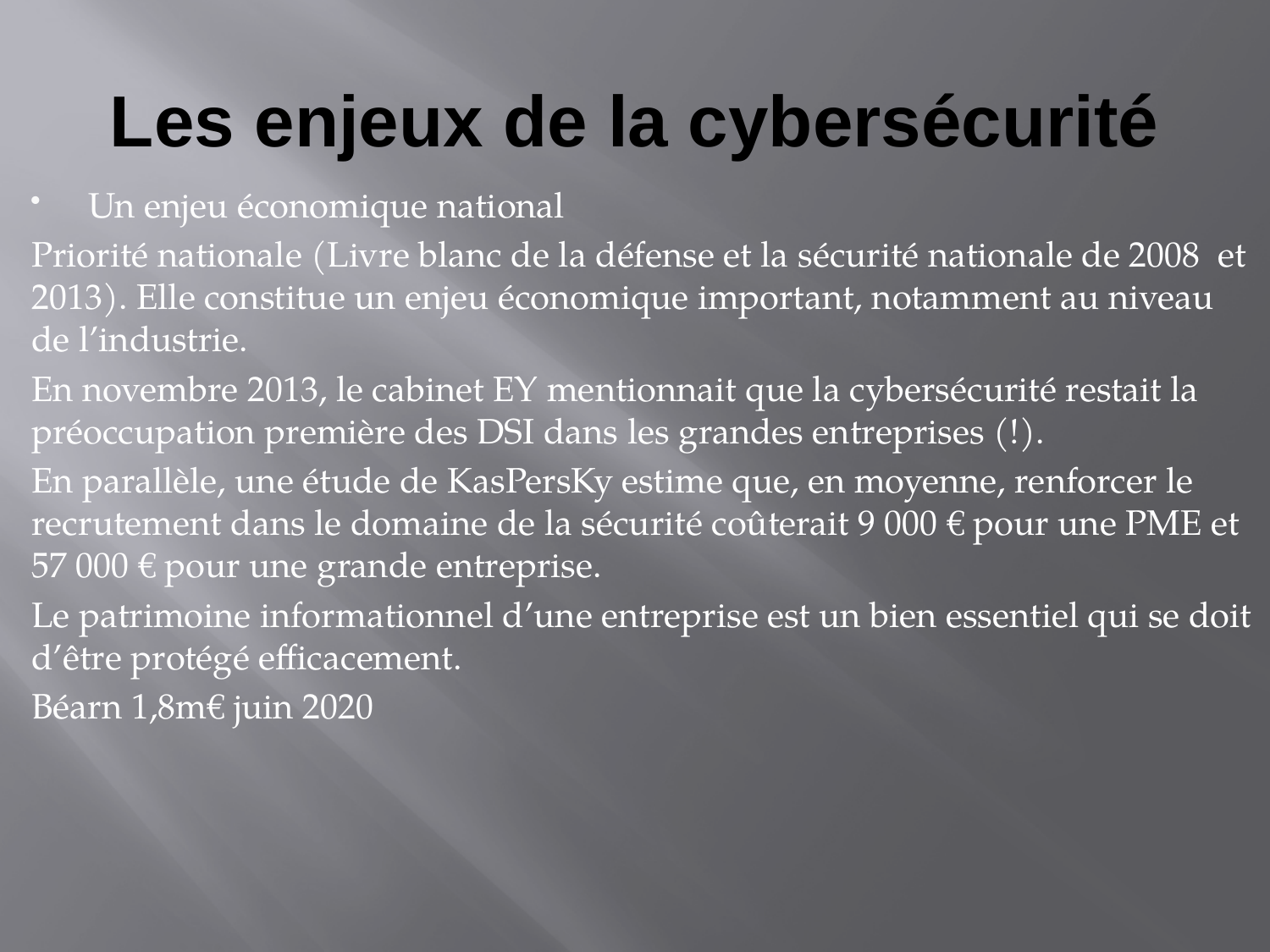

# Les enjeux de la cybersécurité
Un enjeu économique national
Priorité nationale (Livre blanc de la défense et la sécurité nationale de 2008  et 2013). Elle constitue un enjeu économique important, notamment au niveau de l’industrie.
En novembre 2013, le cabinet EY mentionnait que la cybersécurité restait la préoccupation première des DSI dans les grandes entreprises (!).
En parallèle, une étude de KasPersKy estime que, en moyenne, renforcer le recrutement dans le domaine de la sécurité coûterait 9 000 € pour une PME et 57 000 € pour une grande entreprise.
Le patrimoine informationnel d’une entreprise est un bien essentiel qui se doit d’être protégé efficacement.
Béarn 1,8m€ juin 2020